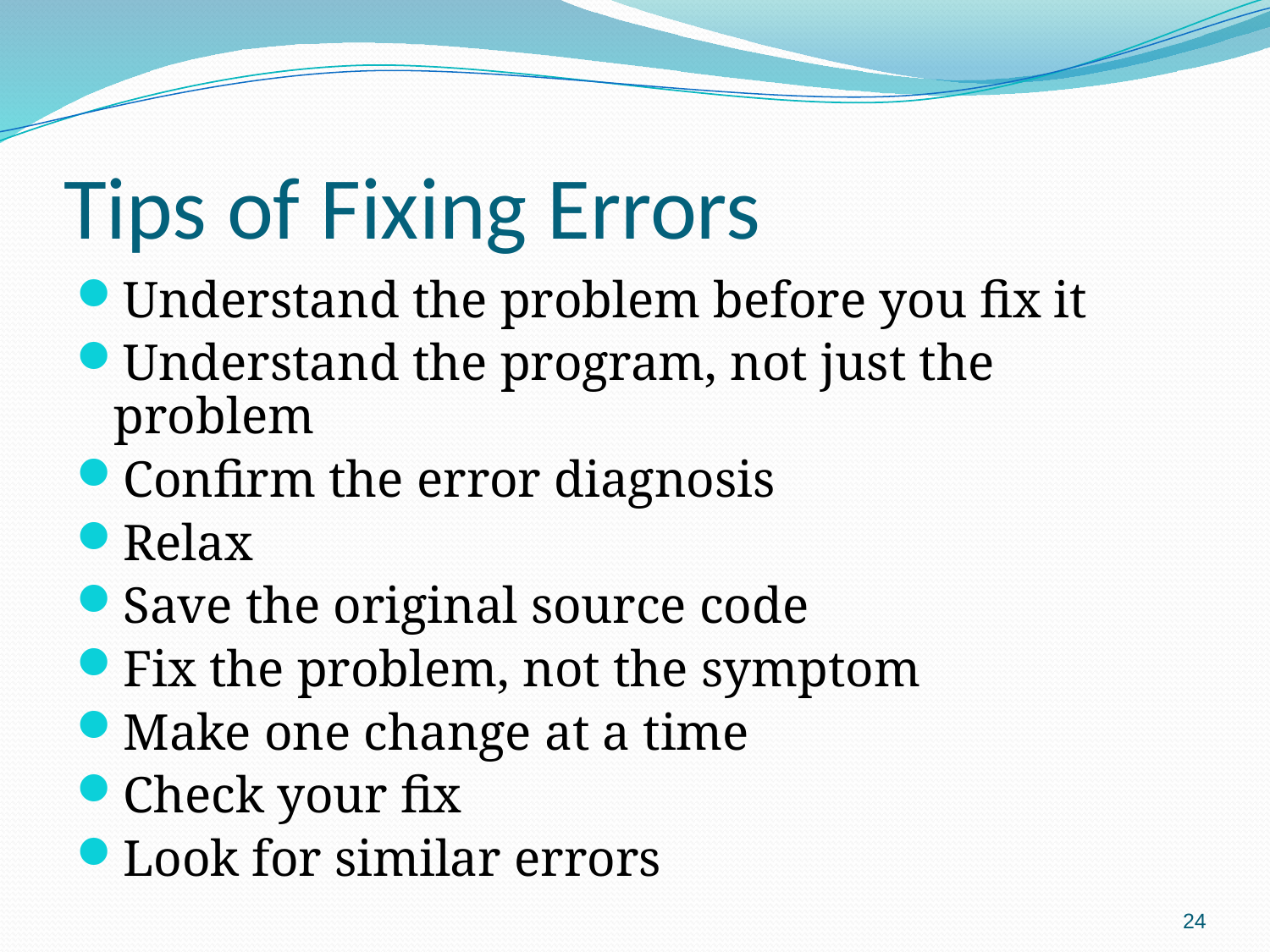

# Tips of Fixing Errors
Understand the problem before you fix it
Understand the program, not just the problem
Confirm the error diagnosis
Relax
Save the original source code
Fix the problem, not the symptom
Make one change at a time
Check your fix
Look for similar errors
24